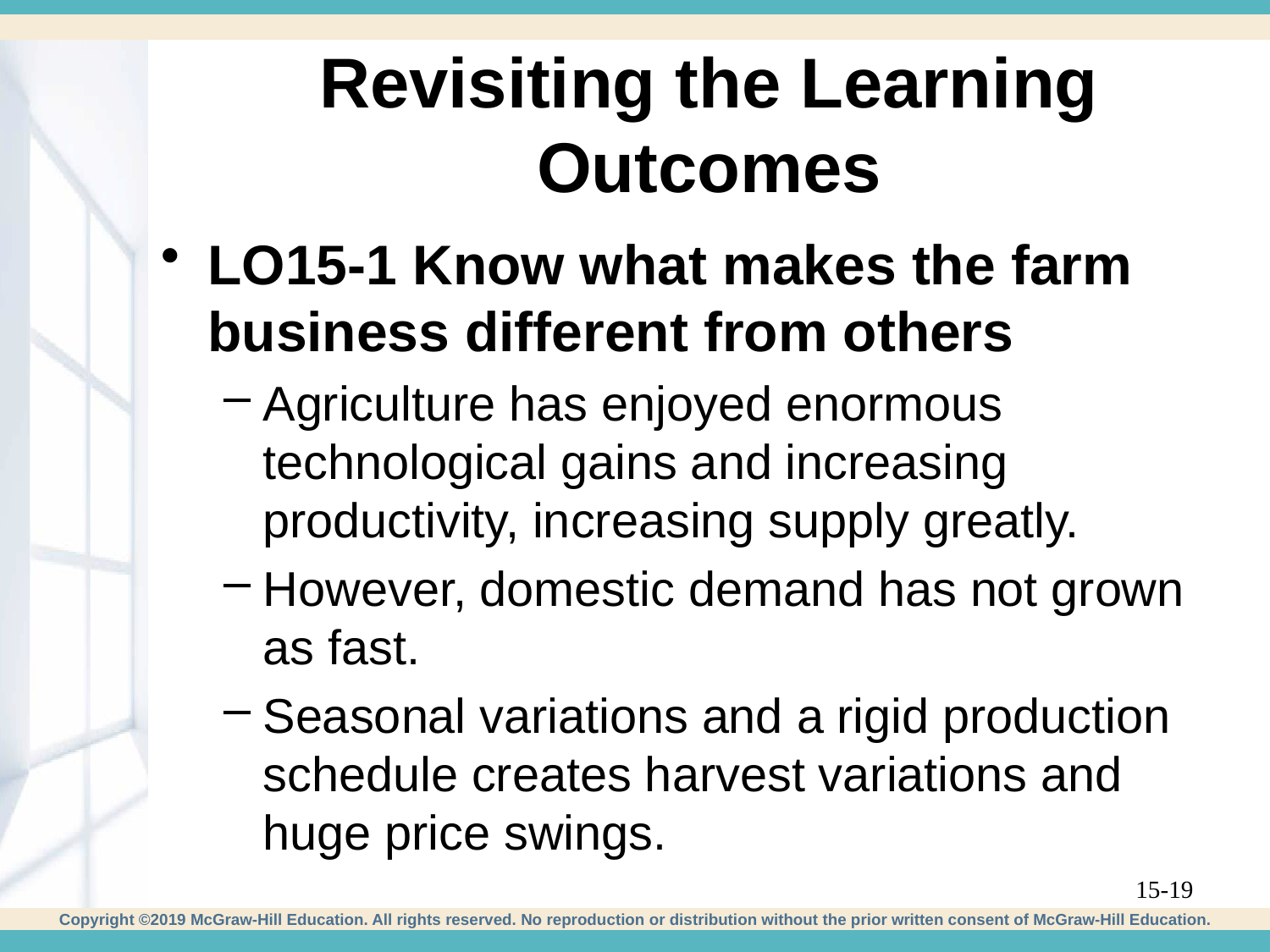

# Revisiting the Learning Outcomes
LO15-1 Know what makes the farm business different from others
Agriculture has enjoyed enormous technological gains and increasing productivity, increasing supply greatly.
However, domestic demand has not grown as fast.
Seasonal variations and a rigid production schedule creates harvest variations and huge price swings.
15-19